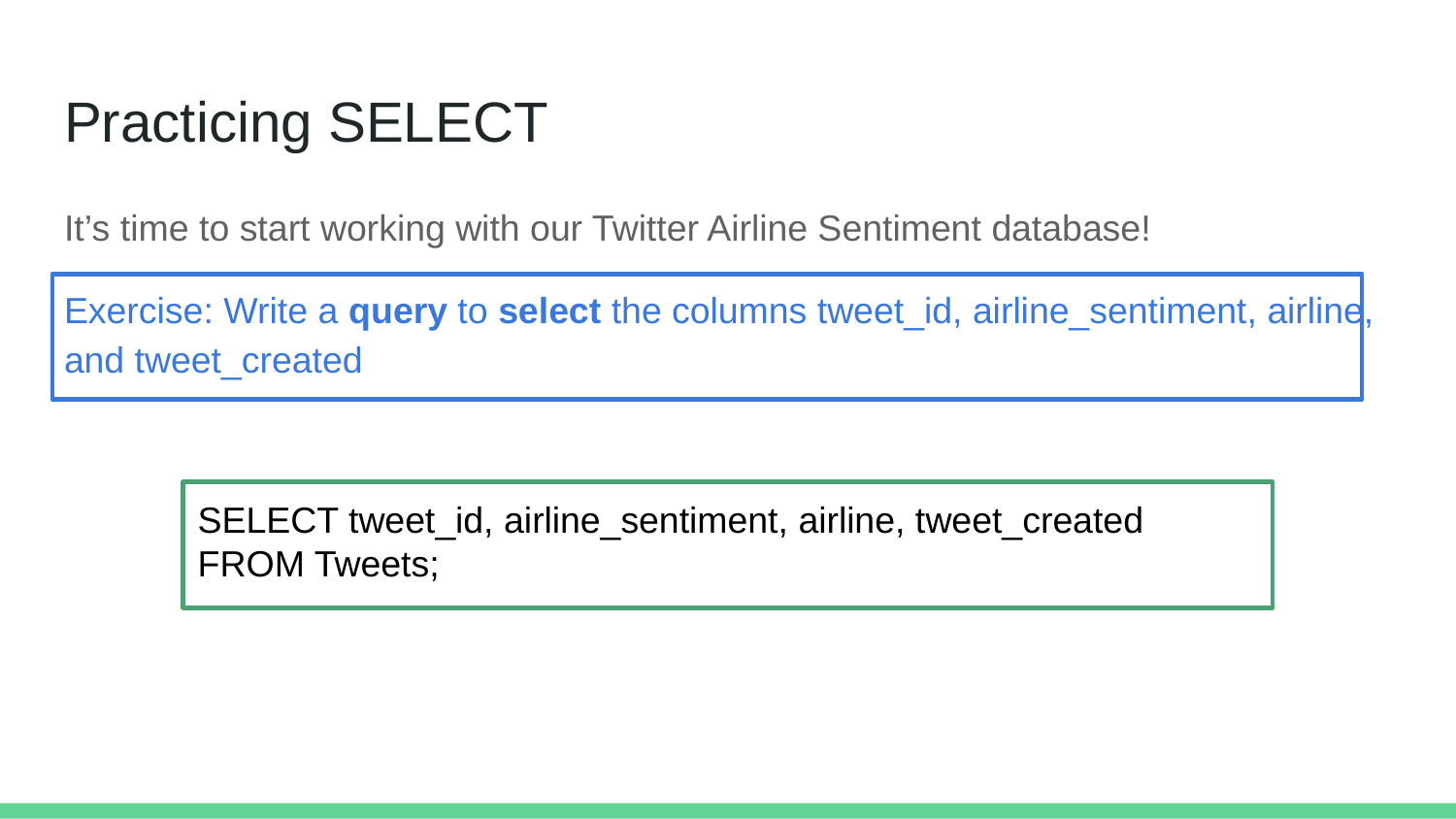

# Practicing SELECT
It’s time to start working with our Twitter Airline Sentiment database!
Exercise: Write a query to select the columns tweet_id, airline_sentiment, airline, and tweet_created

SELECT tweet_id, airline_sentiment, airline, tweet_created
FROM Tweets;